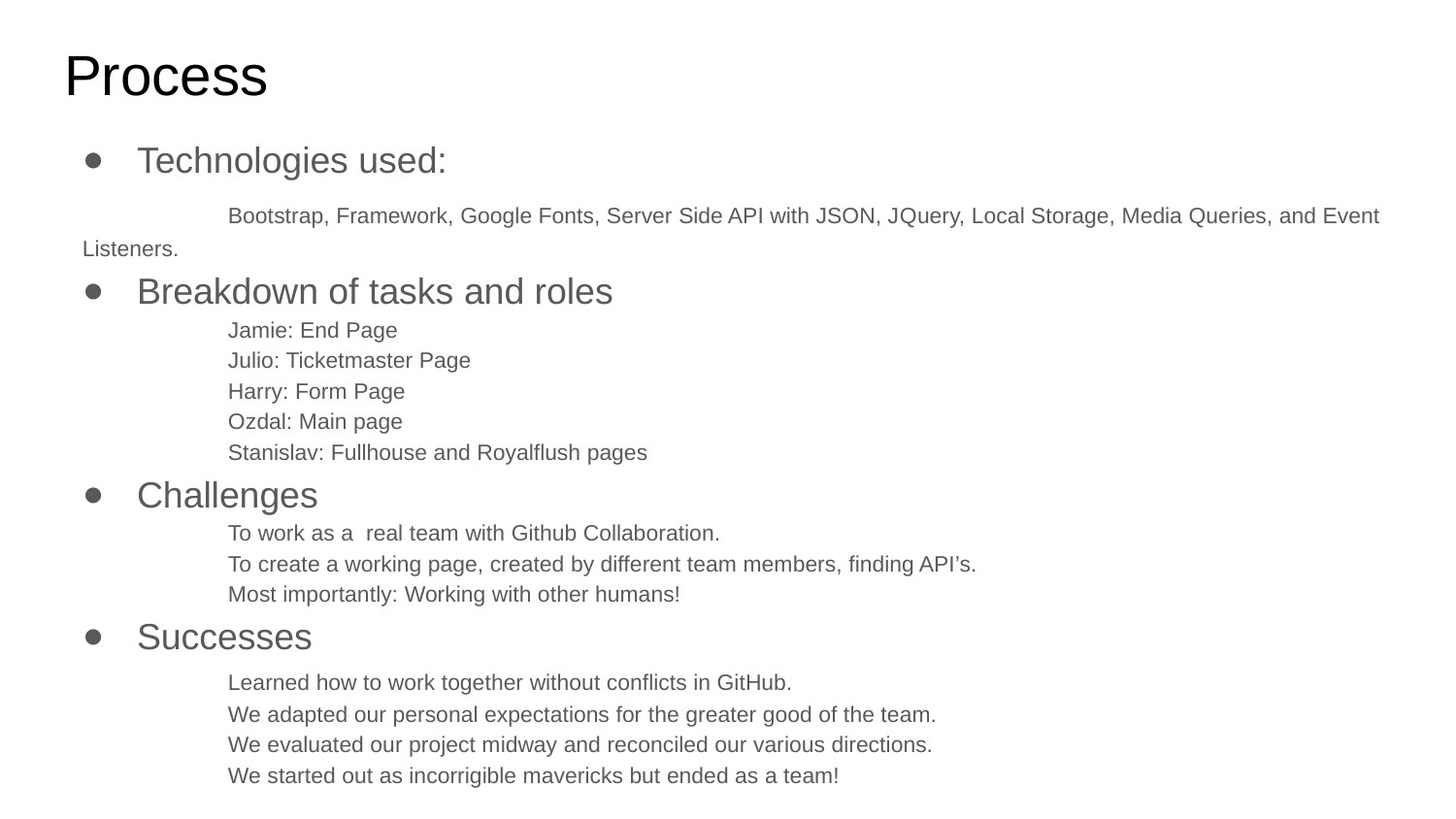

# Process
Technologies used:
	Bootstrap, Framework, Google Fonts, Server Side API with JSON, JQuery, Local Storage, Media Queries, and Event Listeners.
Breakdown of tasks and roles
	Jamie: End Page
	Julio: Ticketmaster Page
	Harry: Form Page
	Ozdal: Main page
	Stanislav: Fullhouse and Royalflush pages
Challenges
	To work as a  real team with Github Collaboration.
	To create a working page, created by different team members, finding API’s.
	Most importantly: Working with other humans!
Successes
	Learned how to work together without conflicts in GitHub.
	We adapted our personal expectations for the greater good of the team.
	We evaluated our project midway and reconciled our various directions.
	We started out as incorrigible mavericks but ended as a team!